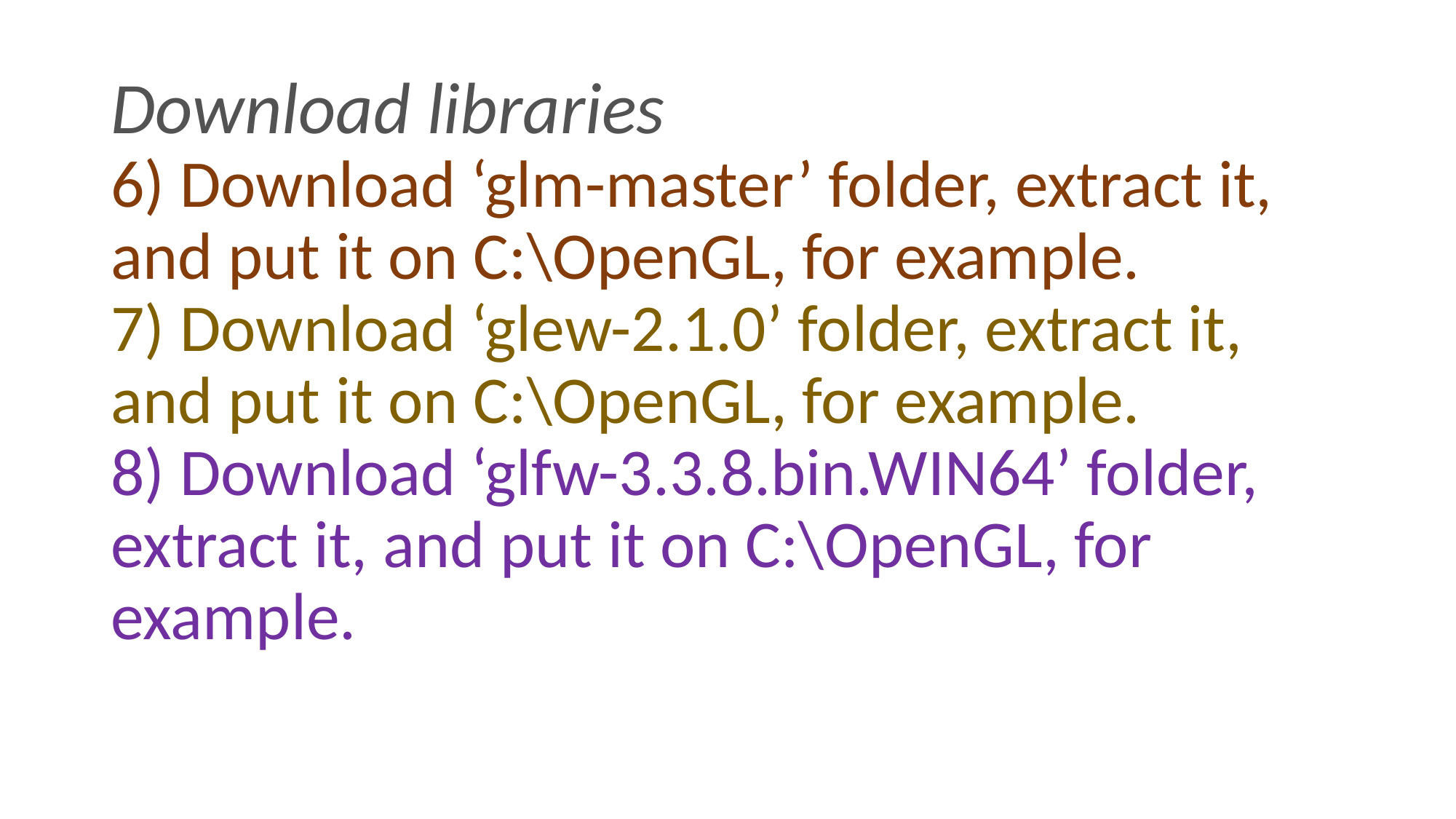

# Download libraries 6) Download ‘glm-master’ folder, extract it, and put it on C:\OpenGL, for example. 7) Download ‘glew-2.1.0’ folder, extract it, and put it on C:\OpenGL, for example. 8) Download ‘glfw-3.3.8.bin.WIN64’ folder, extract it, and put it on C:\OpenGL, for example.